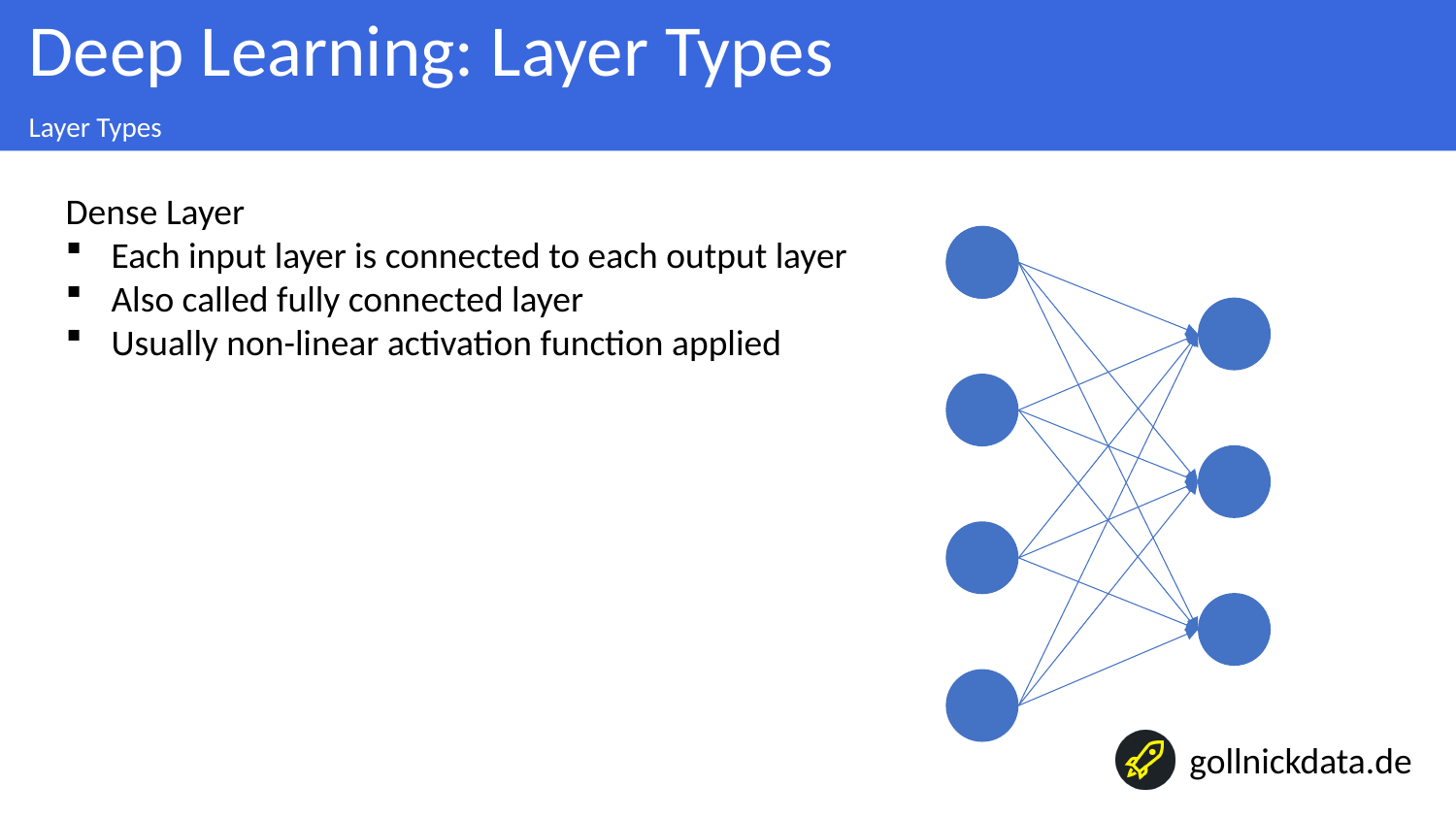

Deep Learning: Layer Types
Layer Types
Dense Layer
Each input layer is connected to each output layer
Also called fully connected layer
Usually non-linear activation function applied